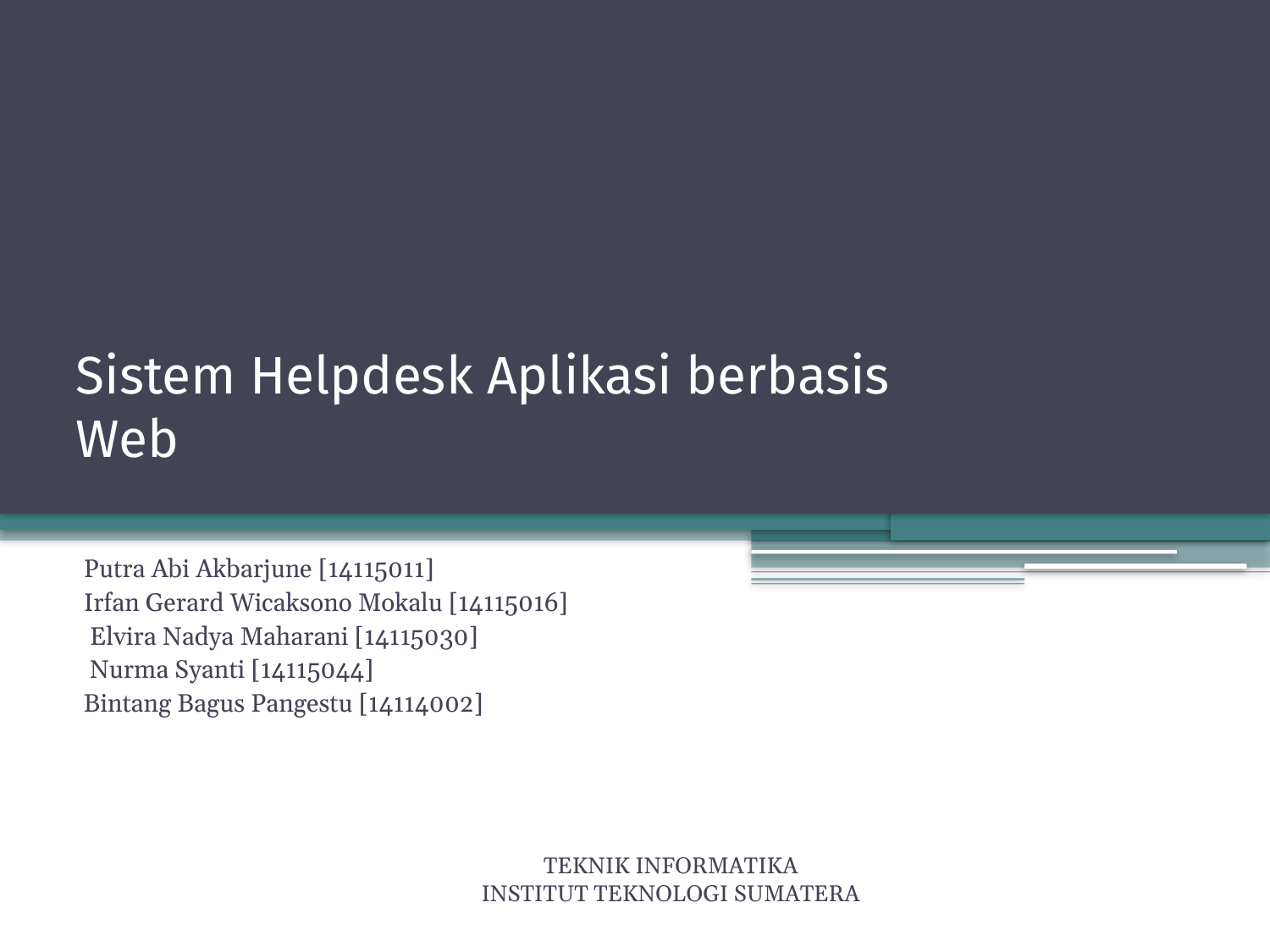

# Sistem Helpdesk Aplikasi berbasis Web
Putra Abi Akbarjune [14115011]
Irfan Gerard Wicaksono Mokalu [14115016]
 Elvira Nadya Maharani [14115030]
 Nurma Syanti [14115044]
Bintang Bagus Pangestu [14114002]

TEKNIK INFORMATIKA
INSTITUT TEKNOLOGI SUMATERA